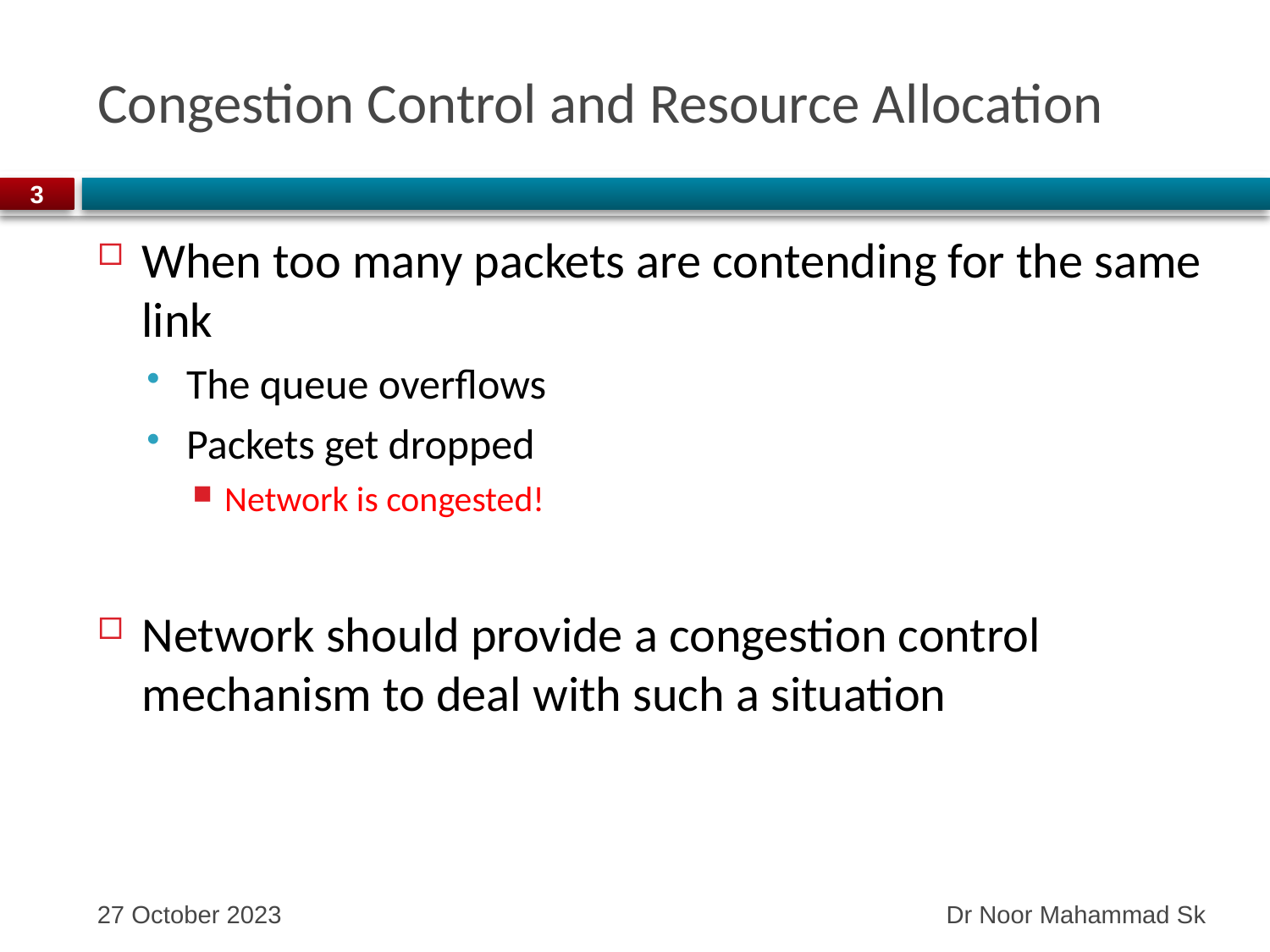

# Congestion Control and Resource Allocation
3
When too many packets are contending for the same link
The queue overflows
Packets get dropped
Network is congested!

Network should provide a congestion control mechanism to deal with such a situation

Dr Noor Mahammad Sk
27 October 2023